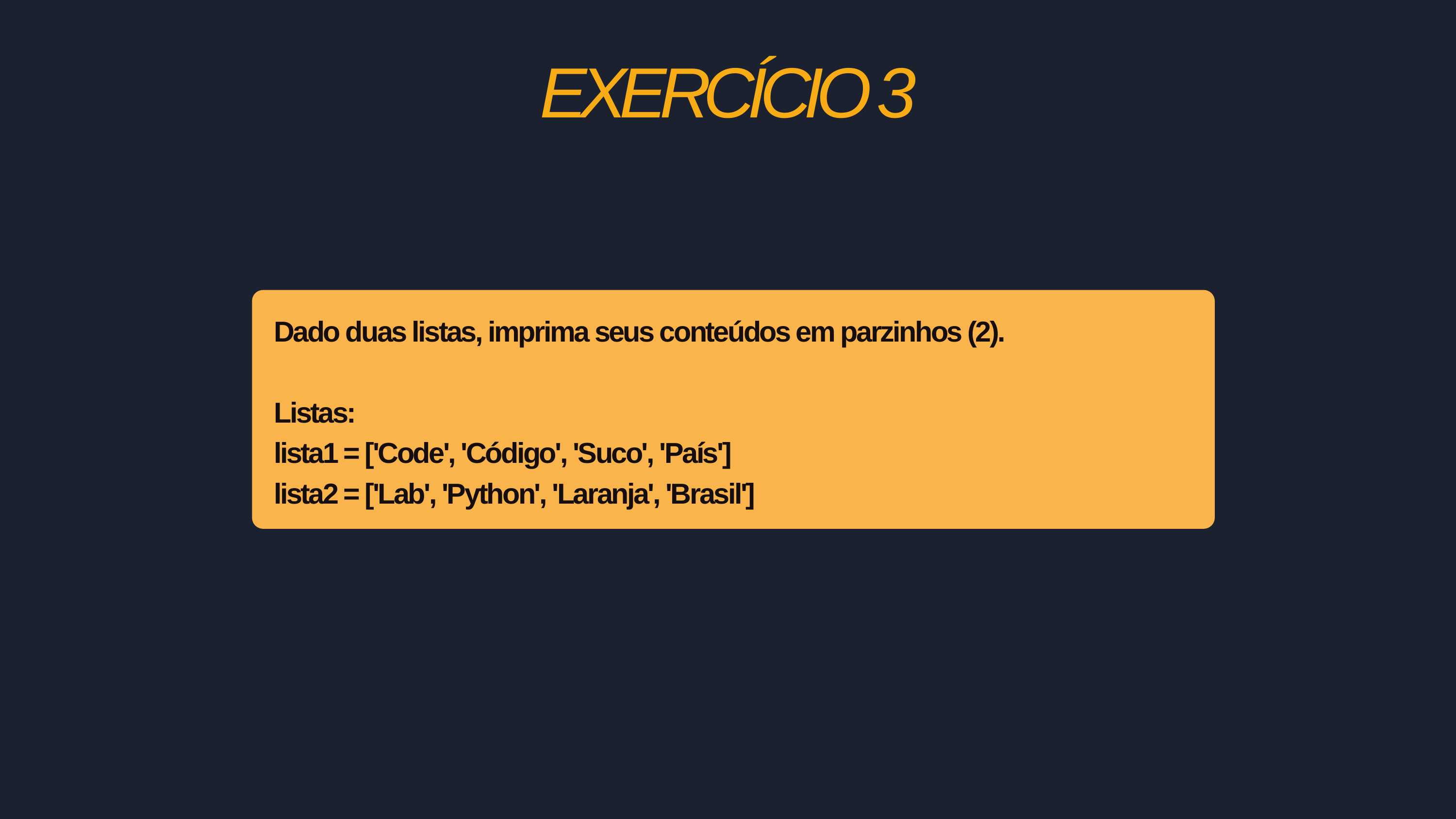

EXERCÍCIO 3

Dado duas listas, imprima seus conteúdos em parzinhos (2).

Listas:
lista1 = ['Code', 'Código', 'Suco', 'País']
lista2 = ['Lab', 'Python', 'Laranja', 'Brasil']